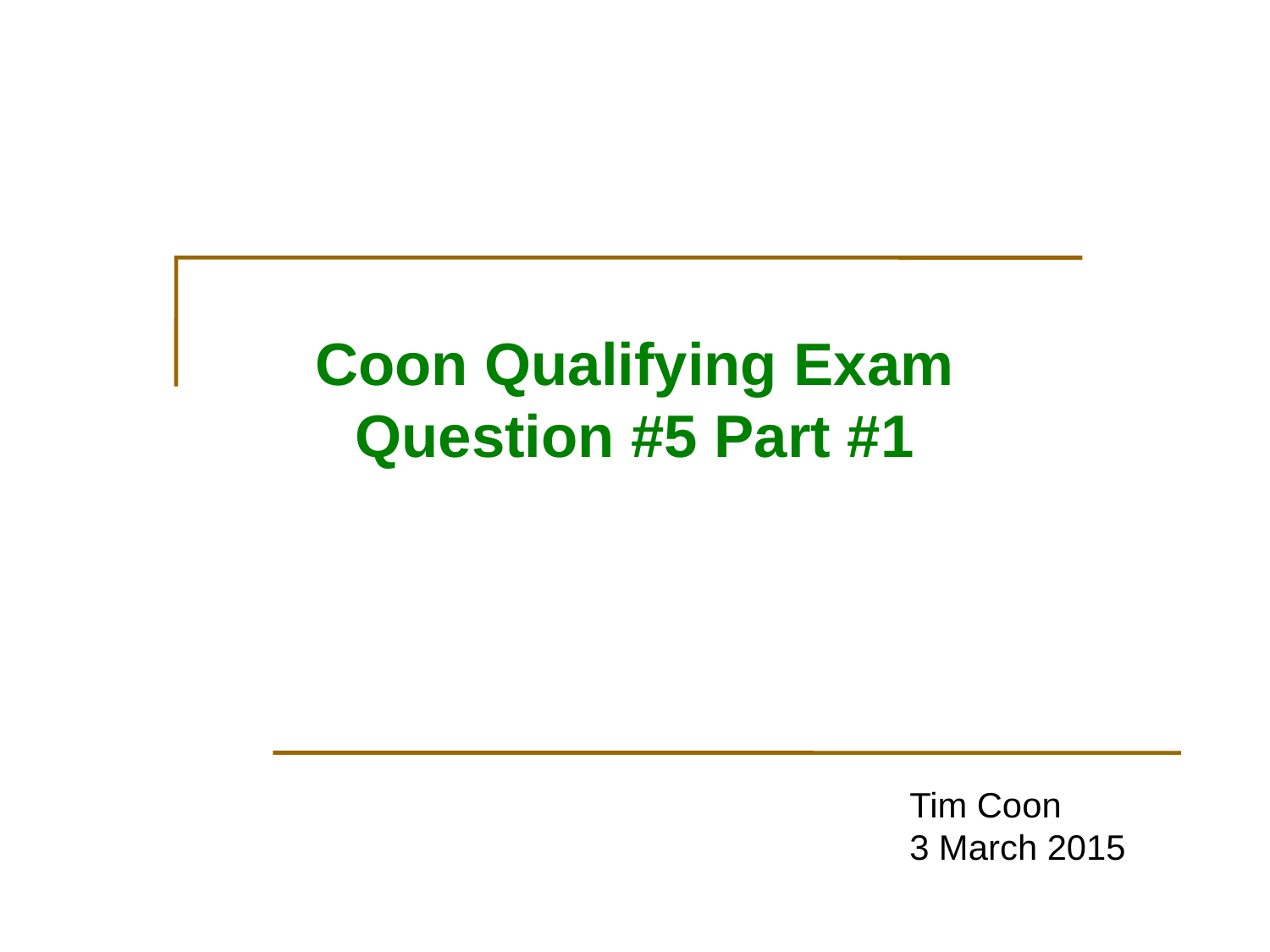

# Coon Qualifying Exam Question #5 Part #1

Tim Coon
3 March 2015